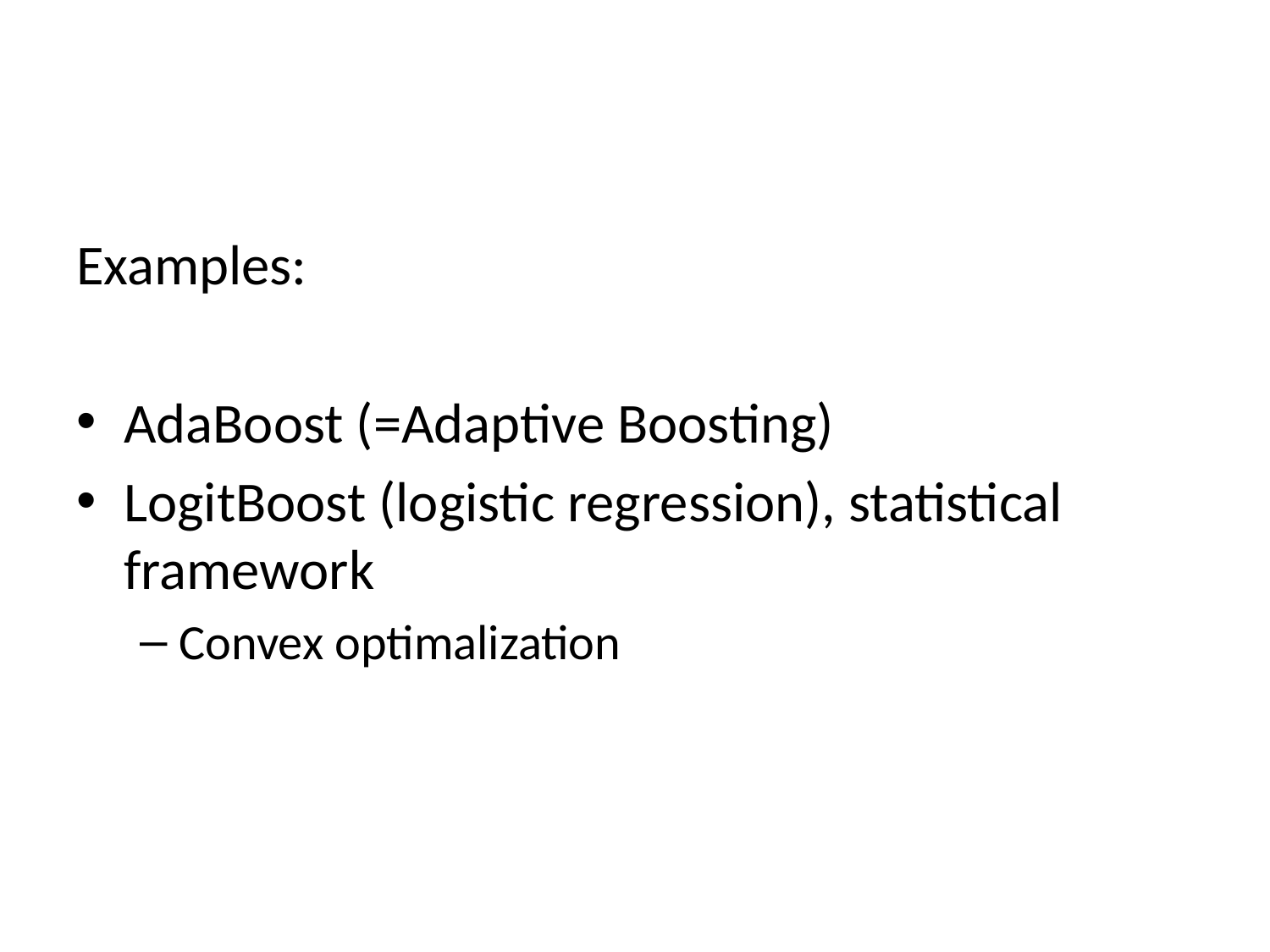

#
Examples:

AdaBoost (=Adaptive Boosting)
LogitBoost (logistic regression), statistical framework
Convex optimalization